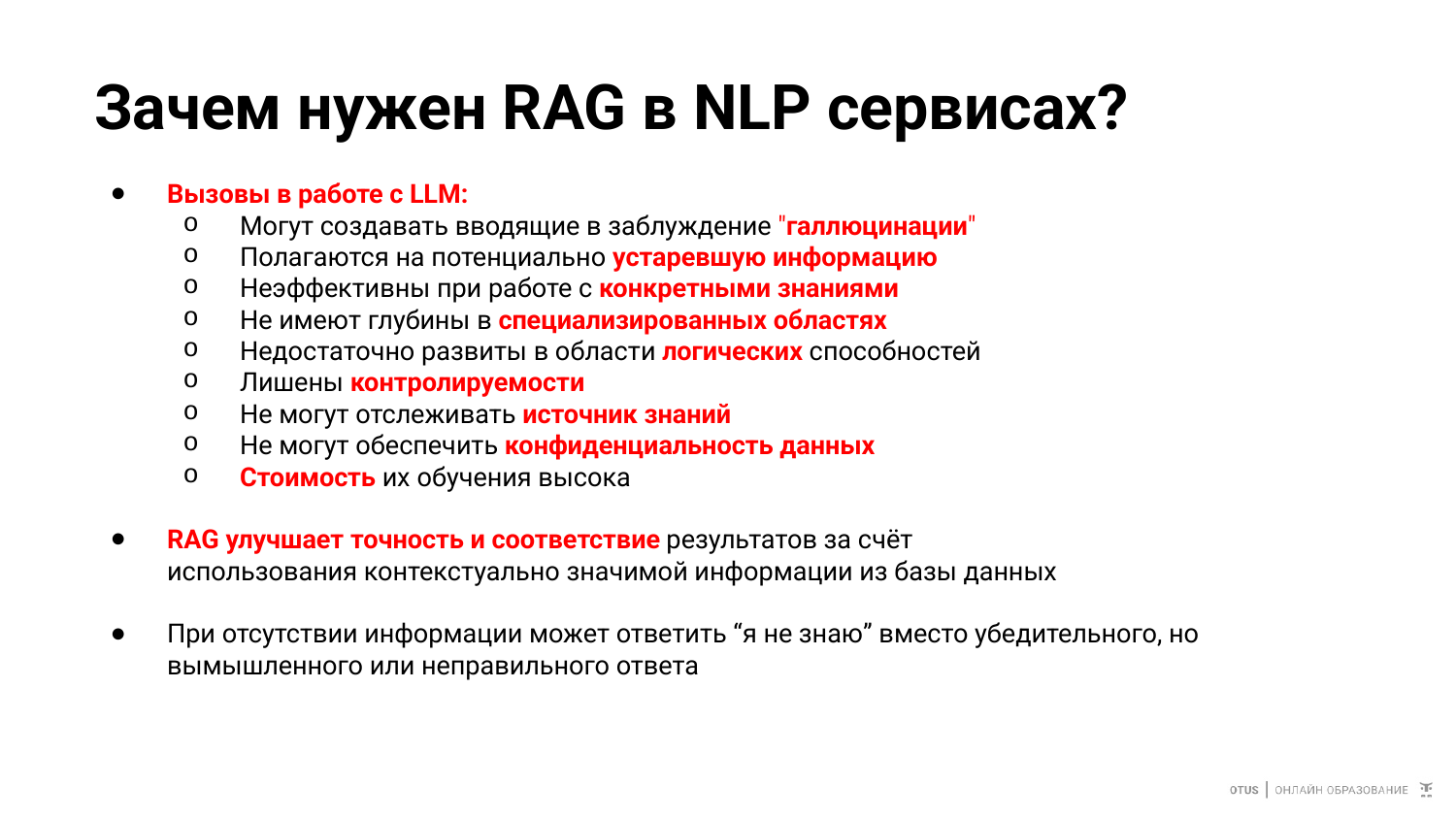

# Зачем нужен RAG в NLP сервисах?
Вызовы в работе с LLM:
Могут создавать вводящие в заблуждение "галлюцинации"
Полагаются на потенциально устаревшую информацию
Неэффективны при работе с конкретными знаниями
Не имеют глубины в специализированных областях
Недостаточно развиты в области логических способностей
Лишены контролируемости
Не могут отслеживать источник знаний
Не могут обеспечить конфиденциальность данных
Стоимость их обучения высока

RAG улучшает точность и соответствие результатов за счёт
использования контекстуально значимой информации из базы данных

При отсутствии информации может ответить “я не знаю” вместо убедительного, но вымышленного или неправильного ответа